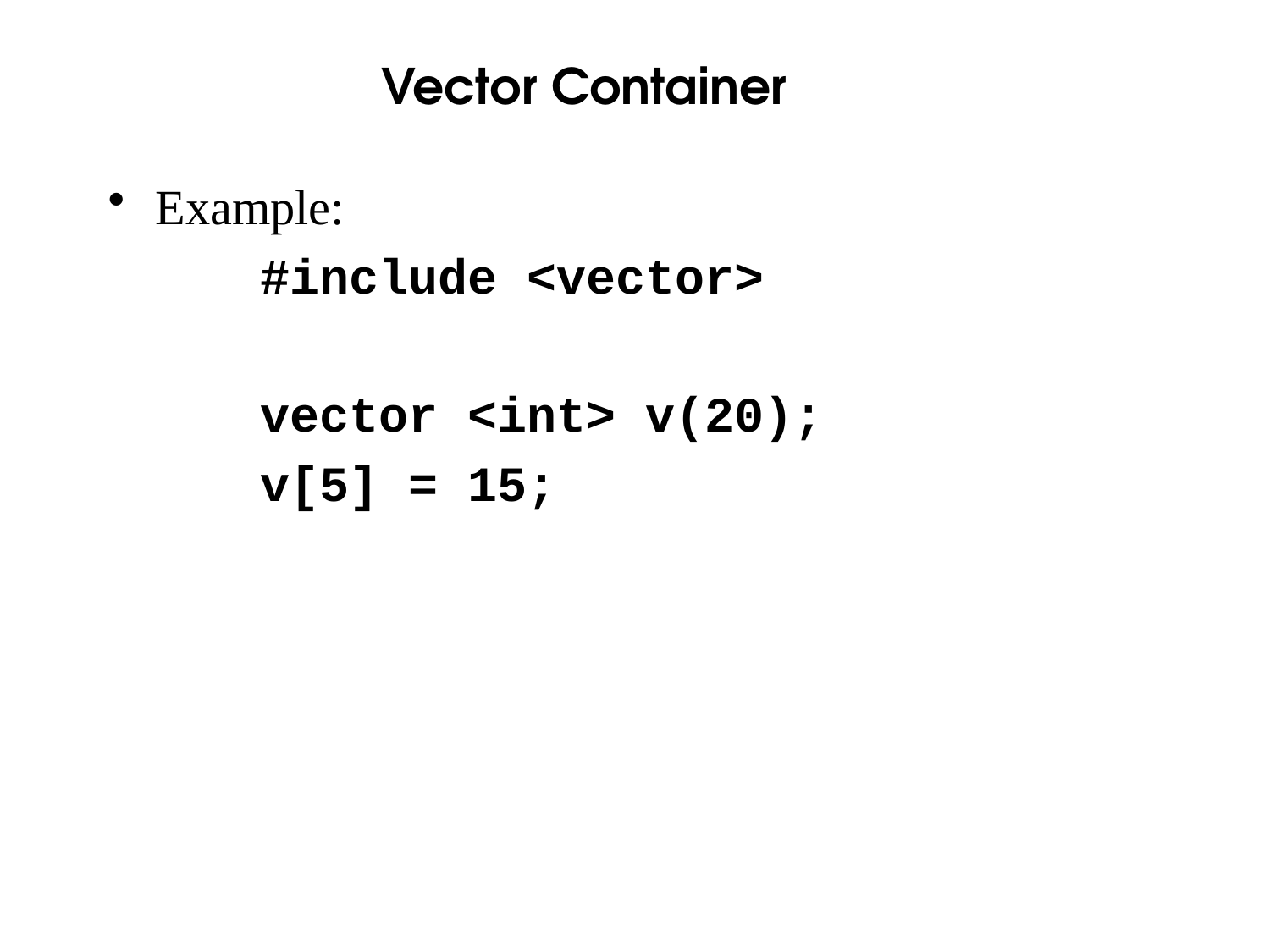

# Vector Container
Example:
   #include <vector>

   vector <int> v(20);
   v[5] = 15;